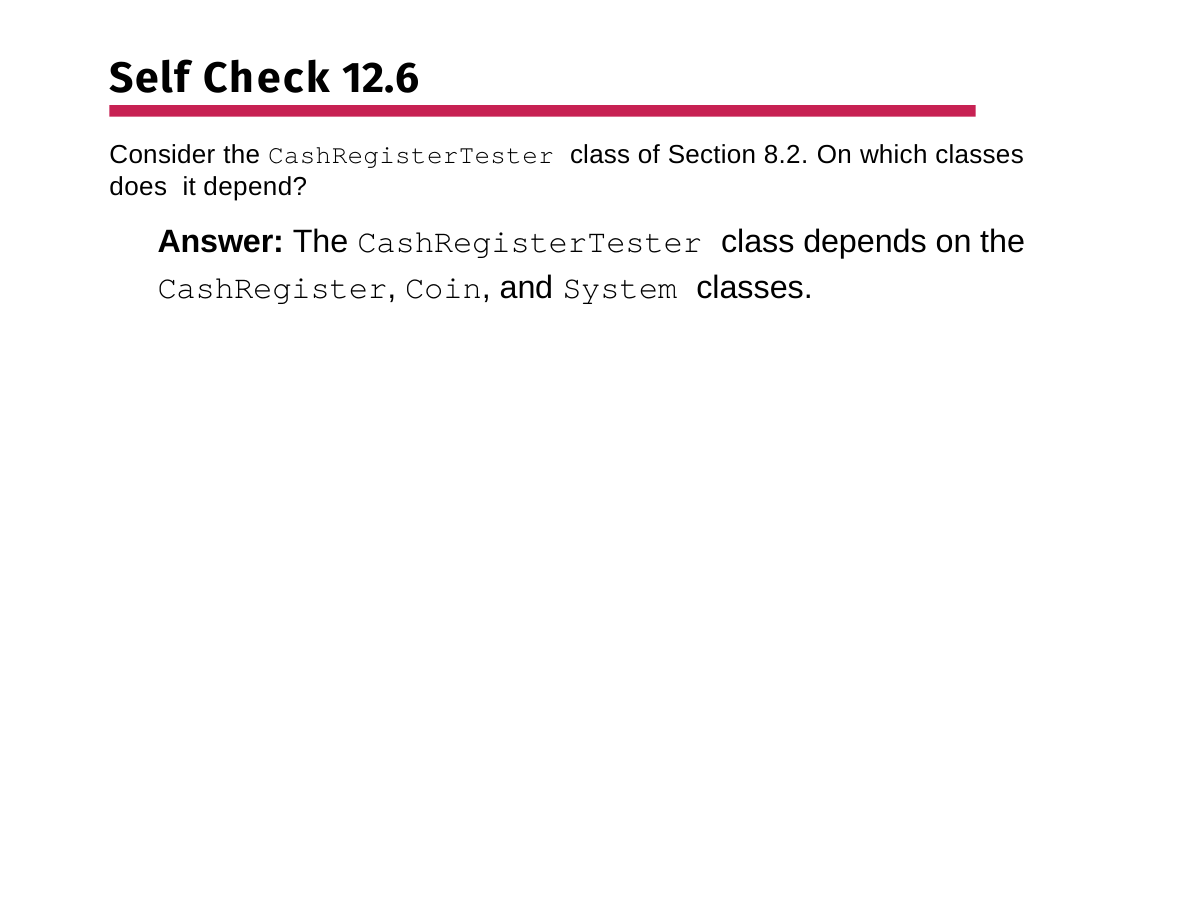

# Self Check 12.6

Consider the CashRegisterTester class of Section 8.2. On which classes does  it depend?
Answer: The CashRegisterTester class depends on the
CashRegister, Coin, and System classes.